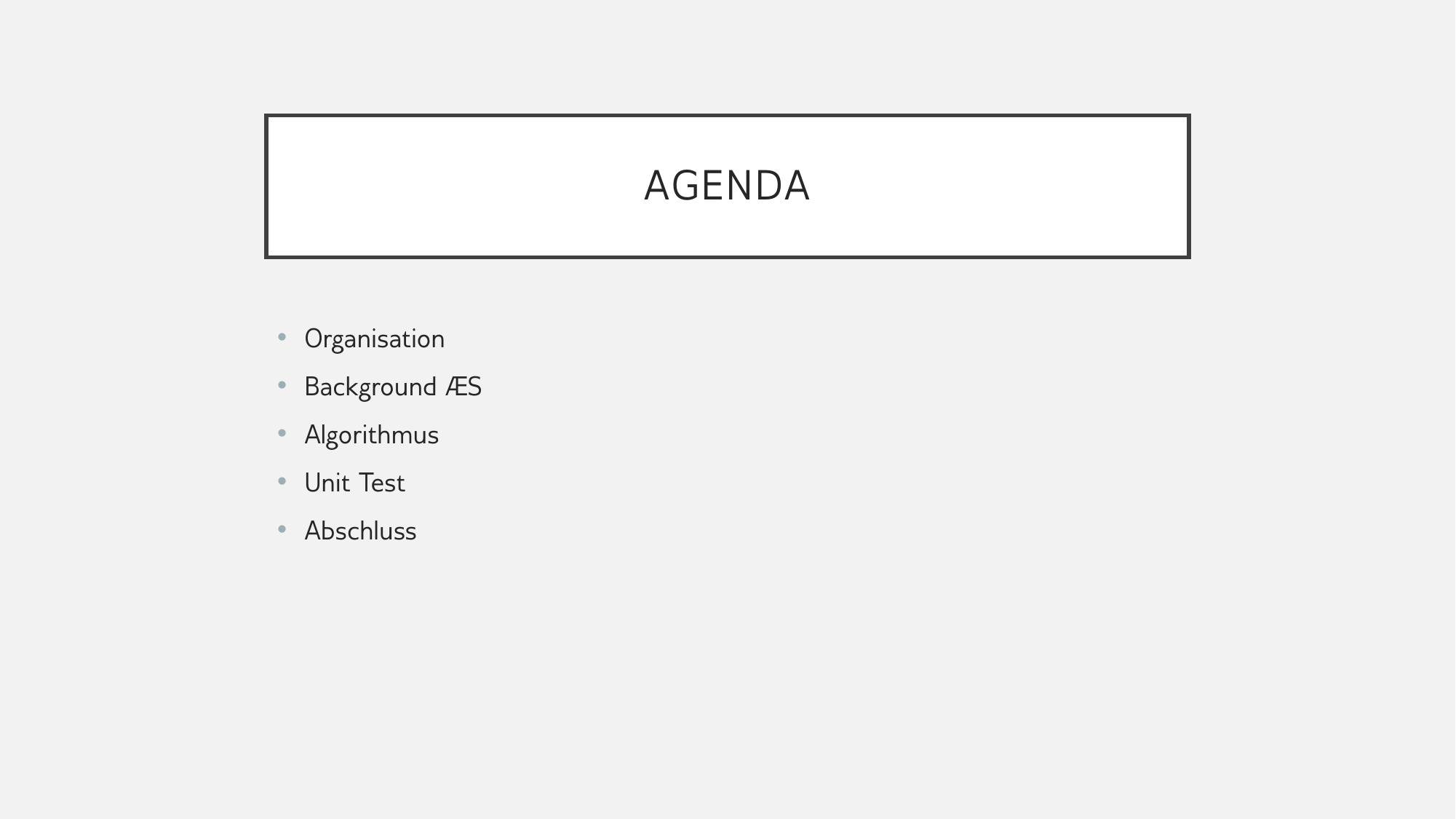

# Agenda
Organisation
Background AES
Algorithmus
Unit Test
Abschluss